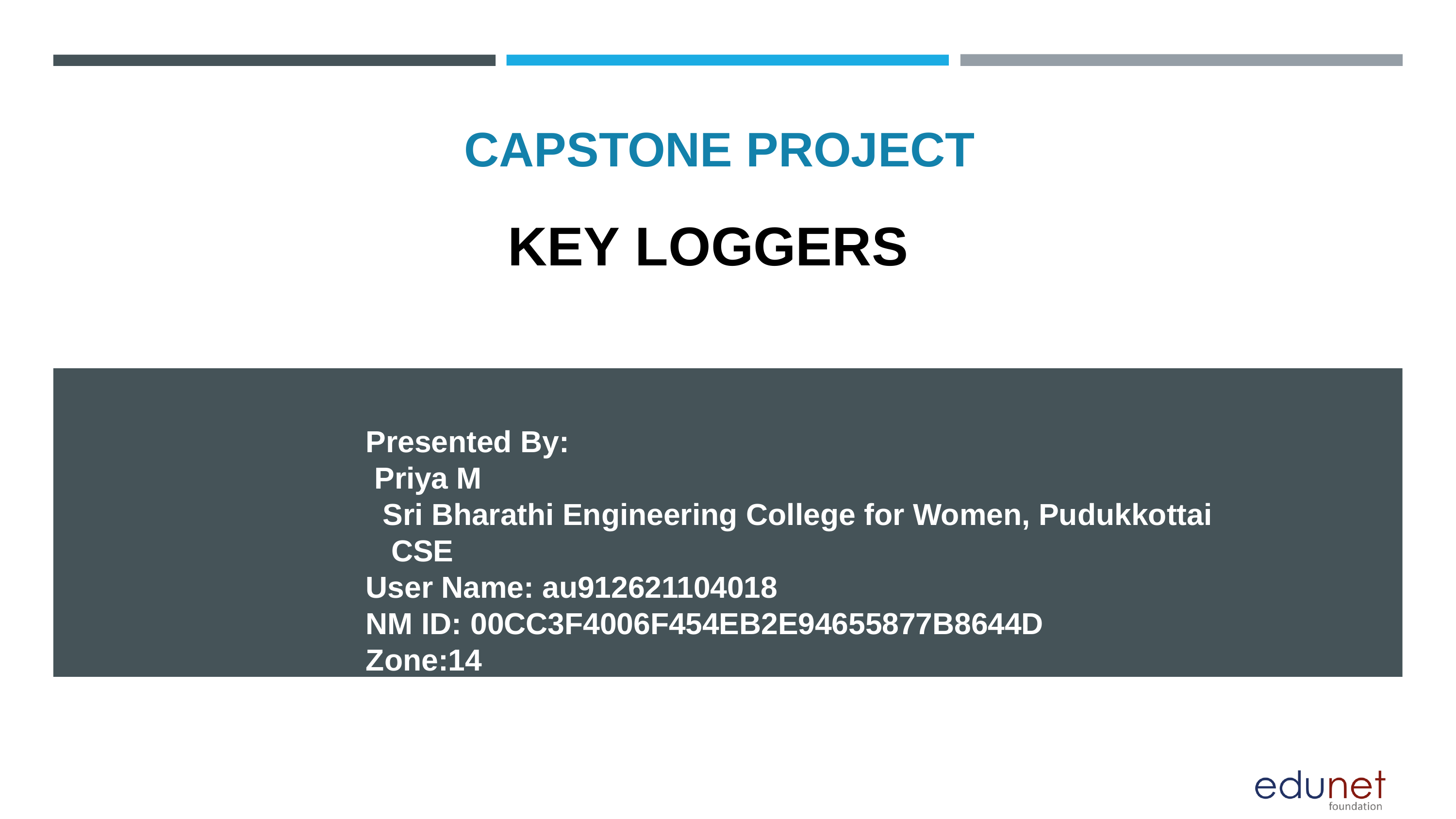

# CAPSTONE PROJECT
KEY LOGGERS

Presented By:
Priya M
Sri Bharathi Engineering College for Women, Pudukkottai  CSE
User Name: au912621104018
NM ID: 00CC3F4006F454EB2E94655877B8644D
Zone:14